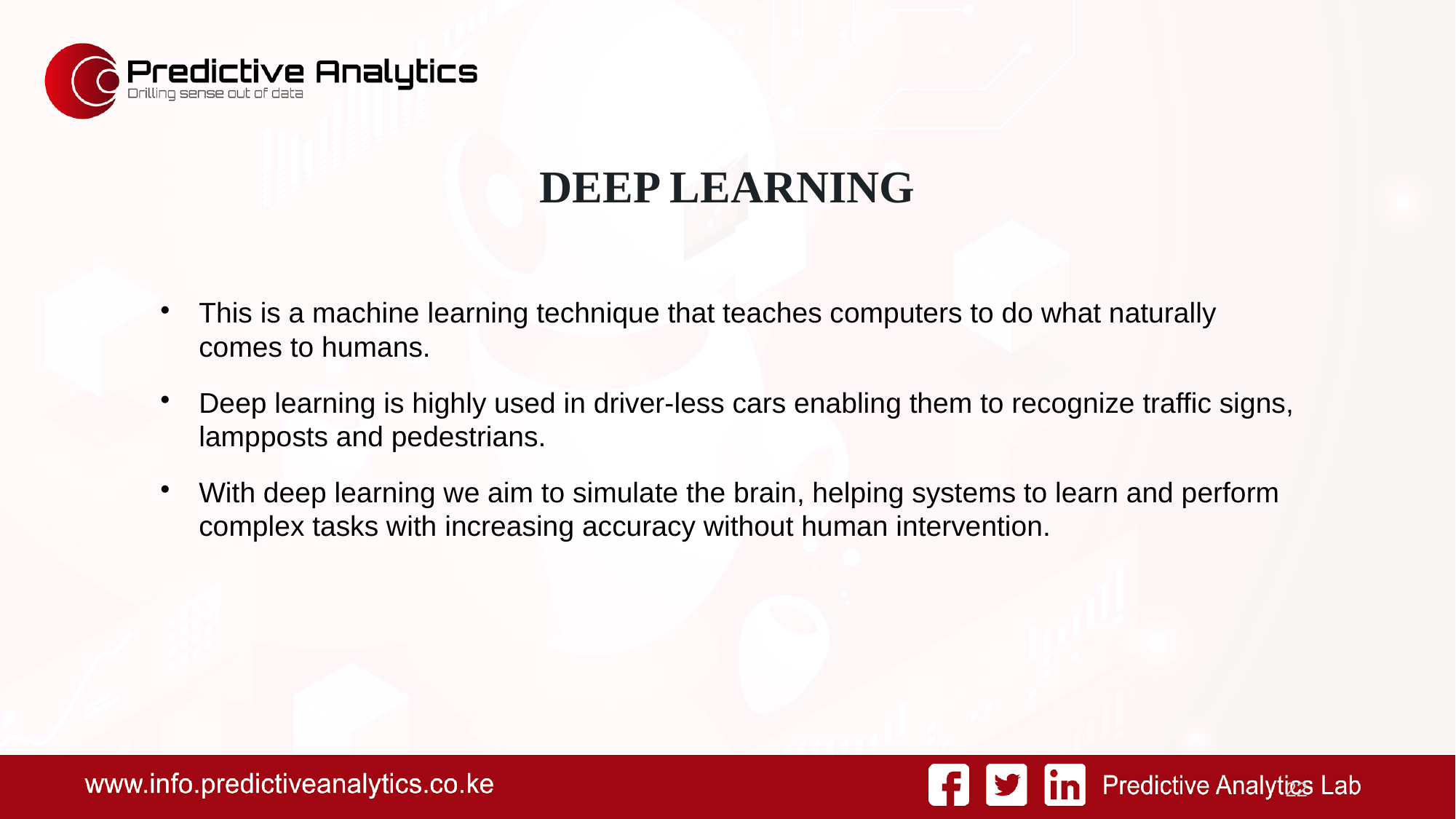

DEEP LEARNING
This is a machine learning technique that teaches computers to do what naturally comes to humans.
Deep learning is highly used in driver-less cars enabling them to recognize traffic signs, lampposts and pedestrians.
With deep learning we aim to simulate the brain, helping systems to learn and perform complex tasks with increasing accuracy without human intervention.
22